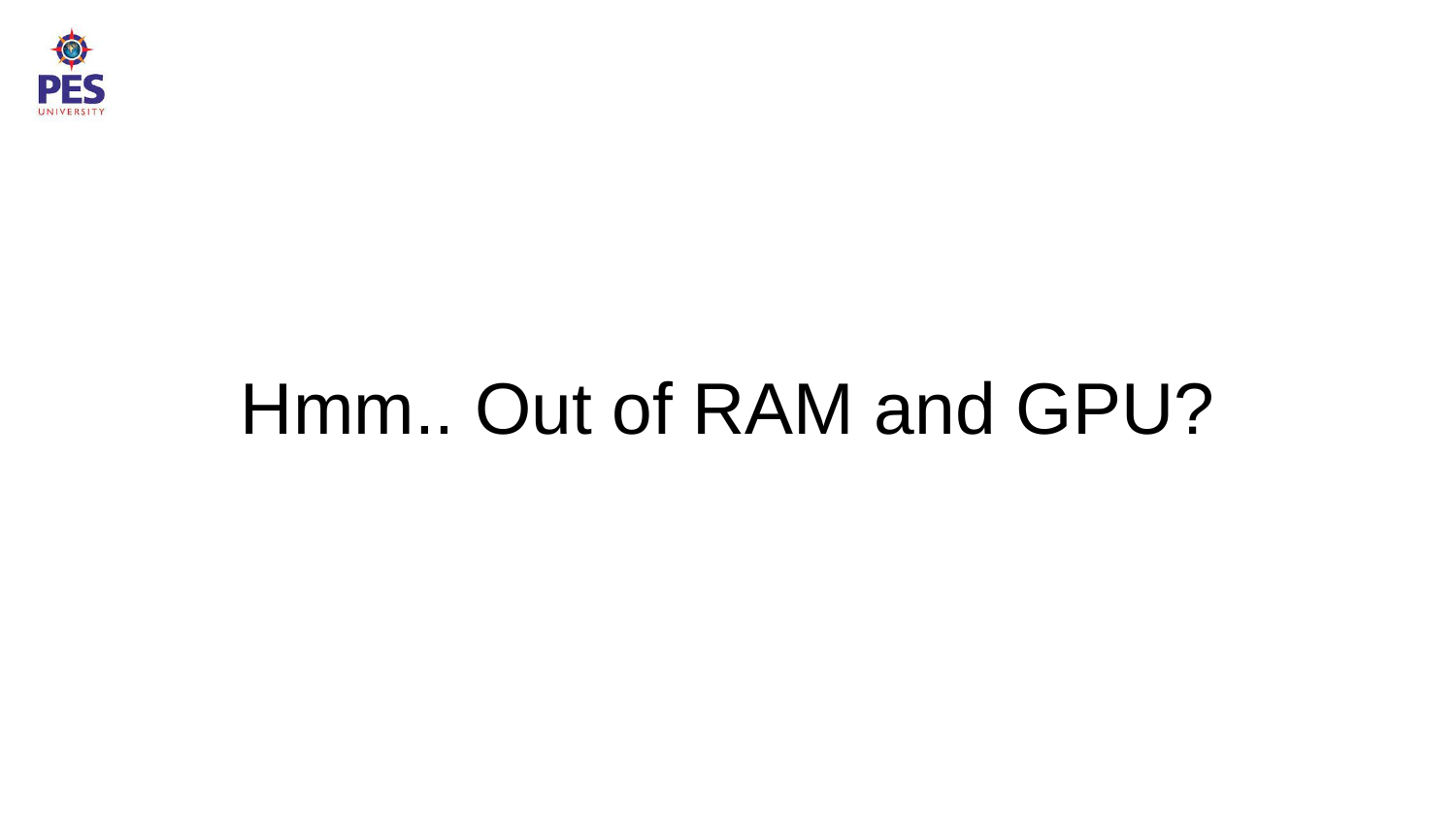

# Hmm.. Out of RAM and GPU?